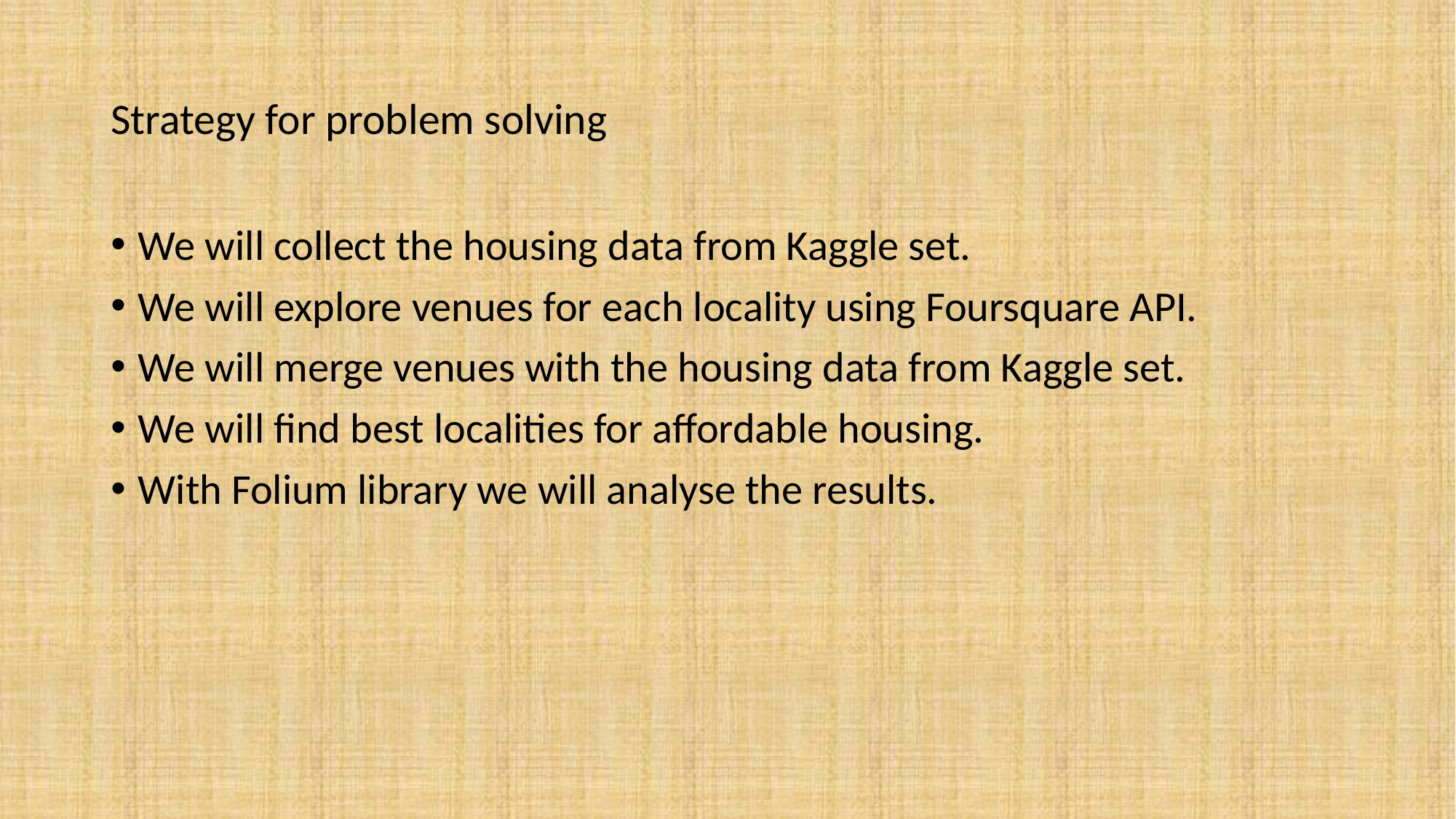

# Strategy for problem solving
We will collect the housing data from Kaggle set.
We will explore venues for each locality using Foursquare API.
We will merge venues with the housing data from Kaggle set.
We will find best localities for affordable housing.
With Folium library we will analyse the results.